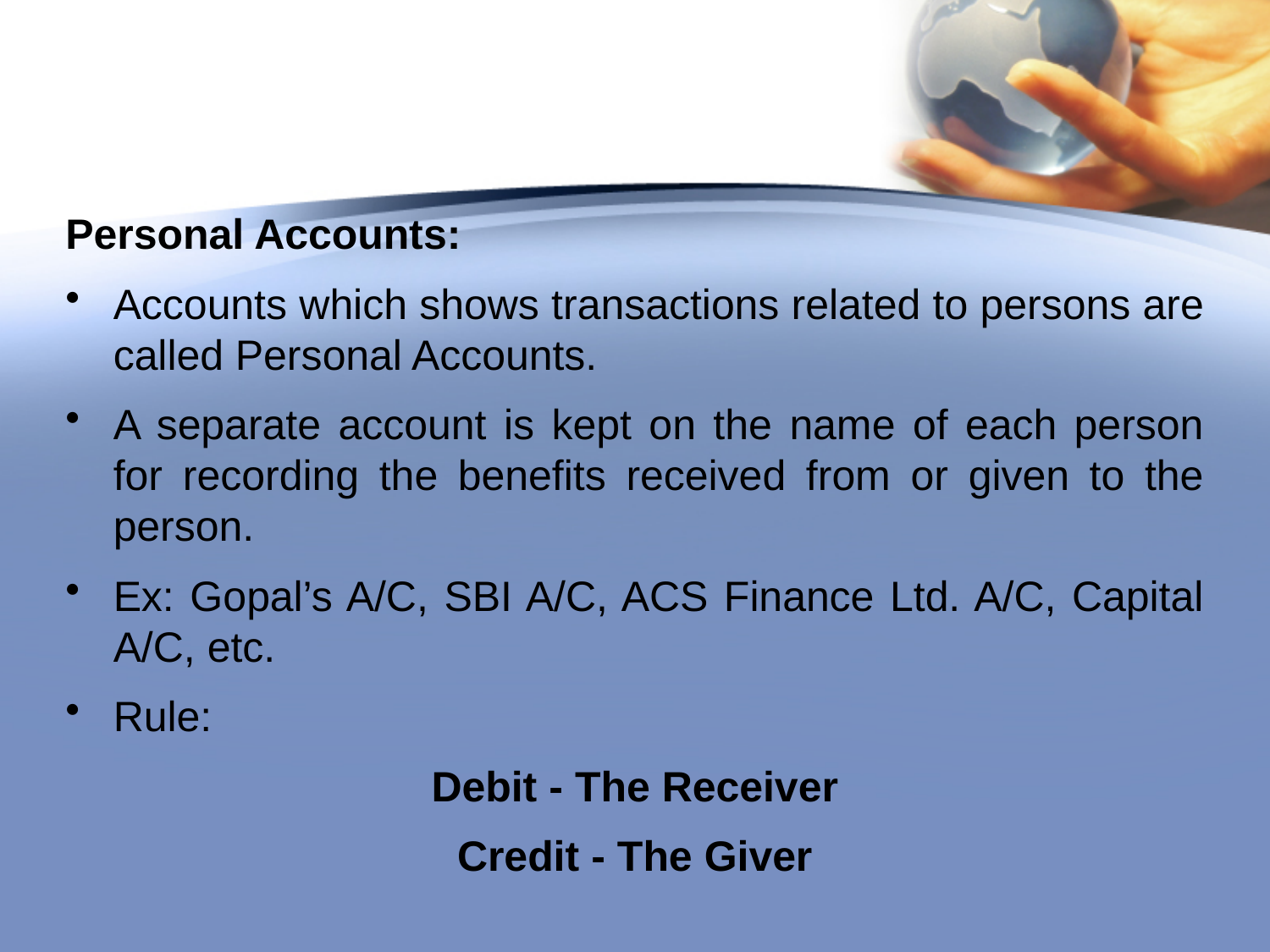

#
Personal Accounts:
Accounts which shows transactions related to persons are called Personal Accounts.
A separate account is kept on the name of each person for recording the benefits received from or given to the person.
Ex: Gopal’s A/C, SBI A/C, ACS Finance Ltd. A/C, Capital A/C, etc.
Rule:
Debit - The Receiver
Credit - The Giver